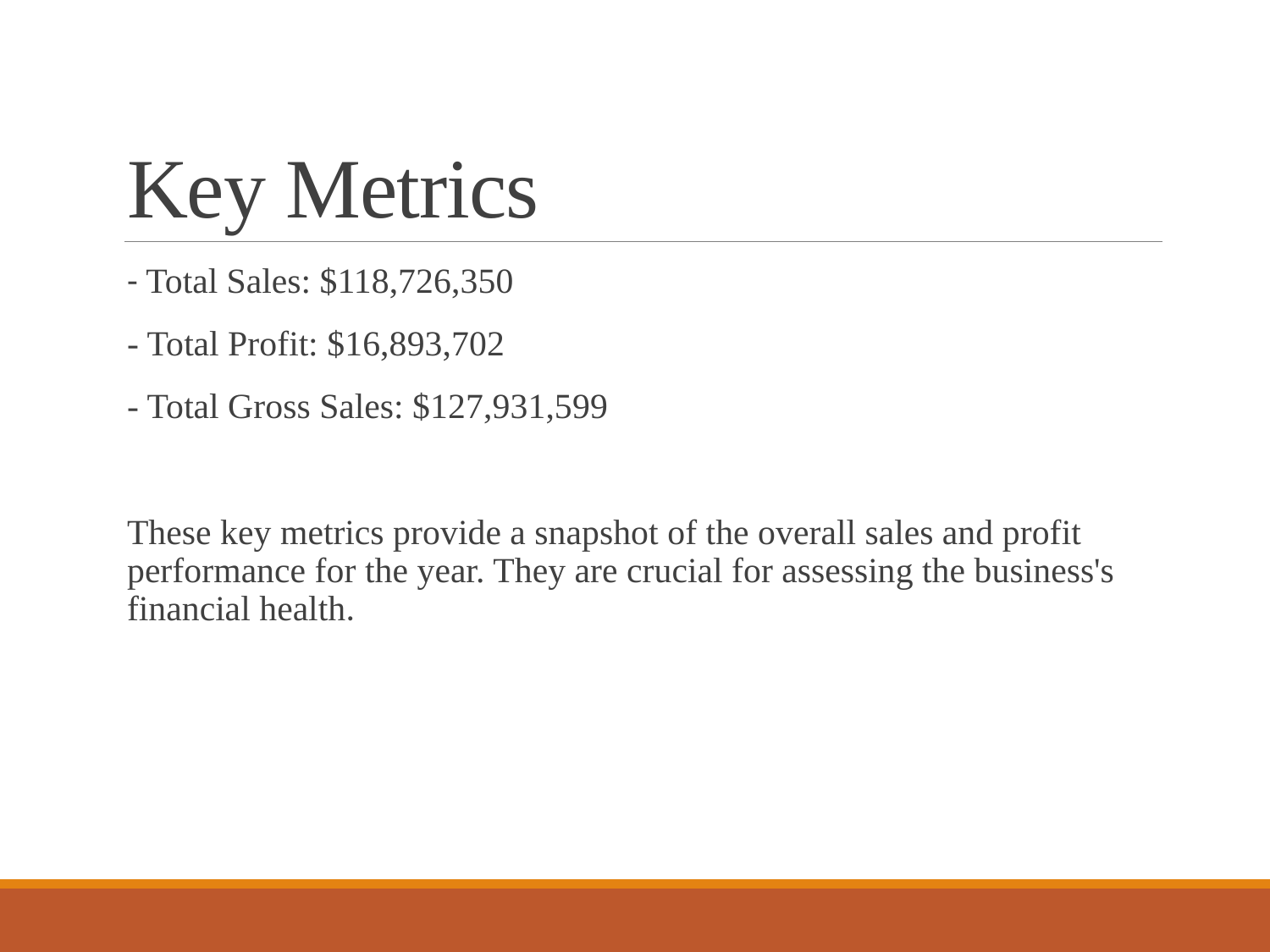

# Key Metrics
- Total Sales: $118,726,350
- Total Profit: $16,893,702
- Total Gross Sales: $127,931,599

These key metrics provide a snapshot of the overall sales and profit performance for the year. They are crucial for assessing the business's financial health.